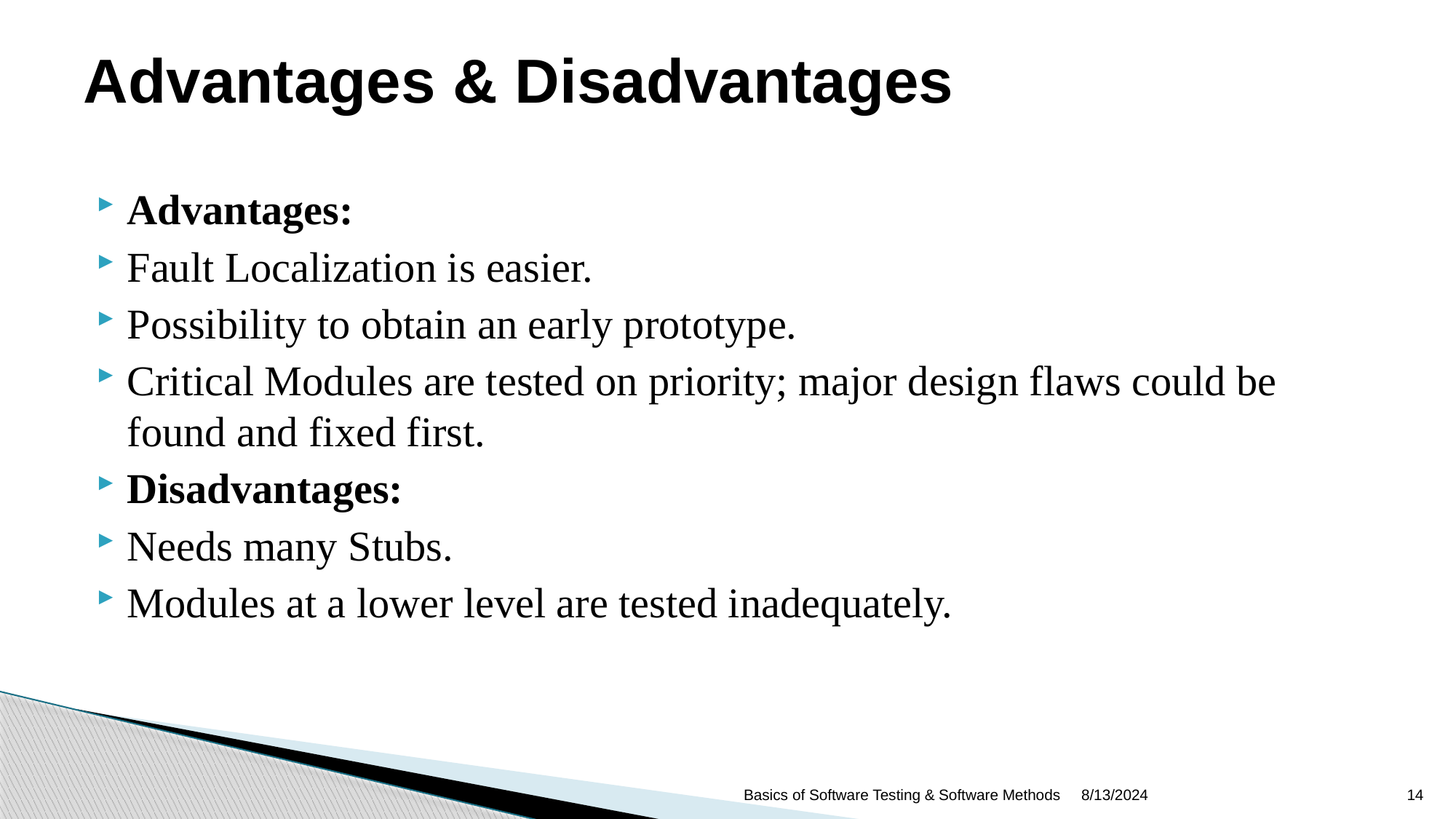

# Advantages & Disadvantages
Advantages:
Fault Localization is easier.
Possibility to obtain an early prototype.
Critical Modules are tested on priority; major design flaws could be found and fixed first.
Disadvantages:
Needs many Stubs.
Modules at a lower level are tested inadequately.

8/13/2024
Basics of Software Testing & Software Methods
14